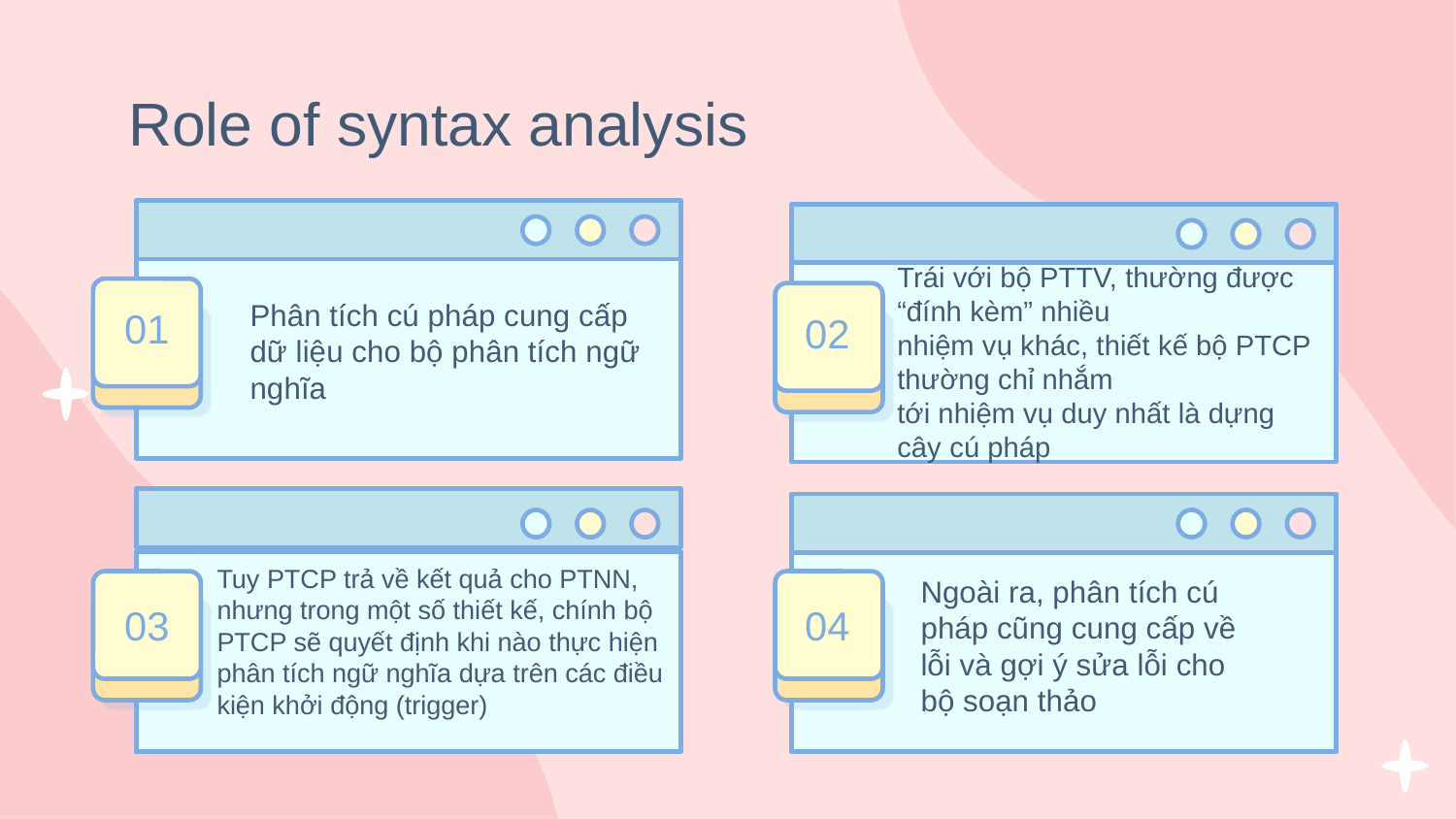

# Role of syntax analysis

Trái với bộ PTTV, thường được “đính kèm” nhiều
nhiệm vụ khác, thiết kế bộ PTCP thường chỉ nhắm
tới nhiệm vụ duy nhất là dựng cây cú pháp

Phân tích cú pháp cung cấp dữ liệu cho bộ phân tích ngữ nghĩa

01
02

Tuy PTCP trả về kết quả cho PTNN,  nhưng trong một số thiết kế, chính bộ PTCP sẽ quyết định khi nào thực hiện phân tích ngữ nghĩa dựa trên các điều kiện khởi động (trigger)

Ngoài ra, phân tích cú pháp cũng cung cấp về lỗi và gợi ý sửa lỗi cho bộ soạn thảo

03
04